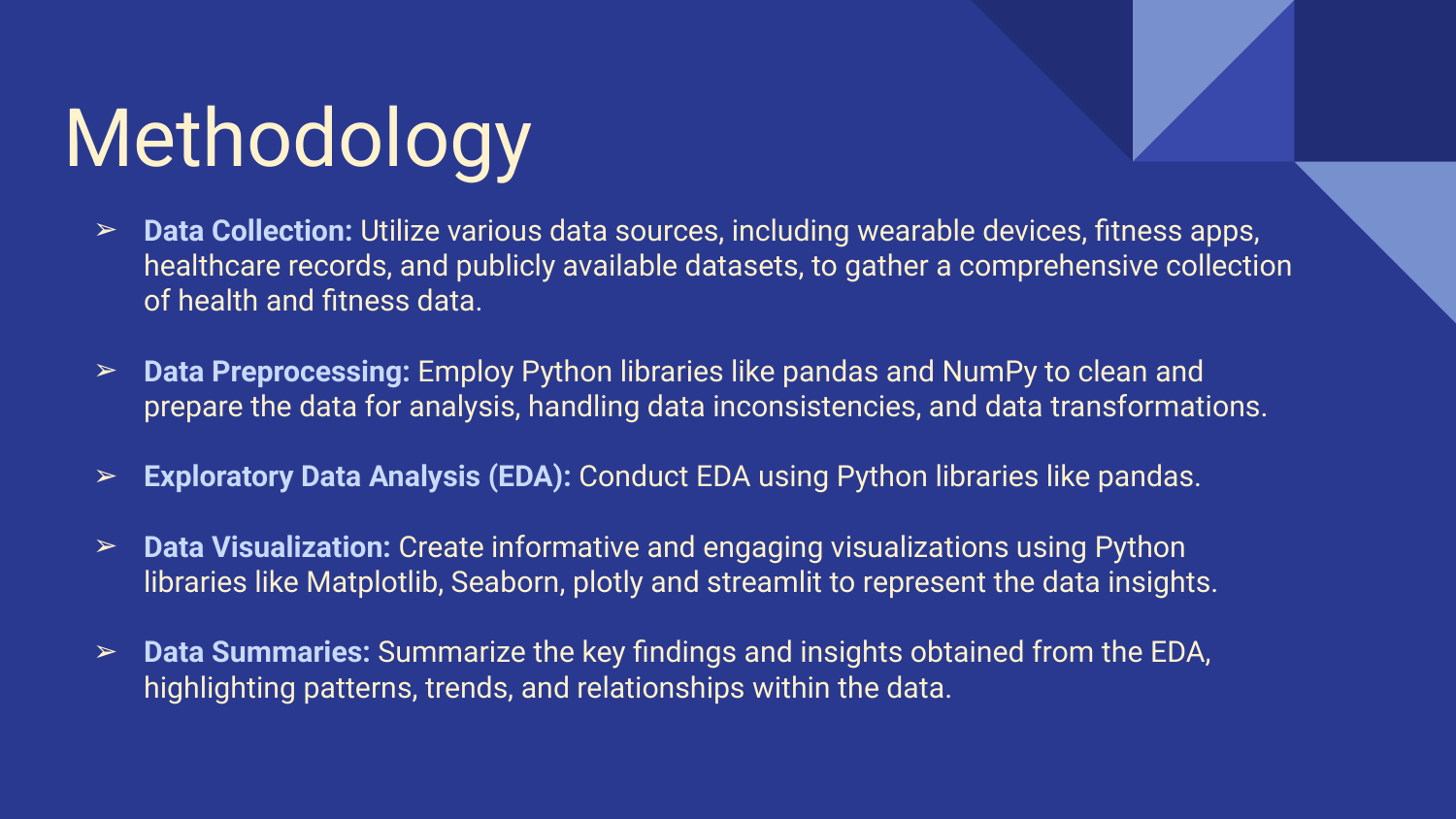

# Methodology
Data Collection: Utilize various data sources, including wearable devices, fitness apps,
healthcare records, and publicly available datasets, to gather a comprehensive collection
of health and fitness data.

Data Preprocessing: Employ Python libraries like pandas and NumPy to clean and
prepare the data for analysis, handling data inconsistencies, and data transformations.

Exploratory Data Analysis (EDA): Conduct EDA using Python libraries like pandas.

Data Visualization: Create informative and engaging visualizations using Python
libraries like Matplotlib, Seaborn, plotly and streamlit to represent the data insights.

Data Summaries: Summarize the key findings and insights obtained from the EDA,
highlighting patterns, trends, and relationships within the data.